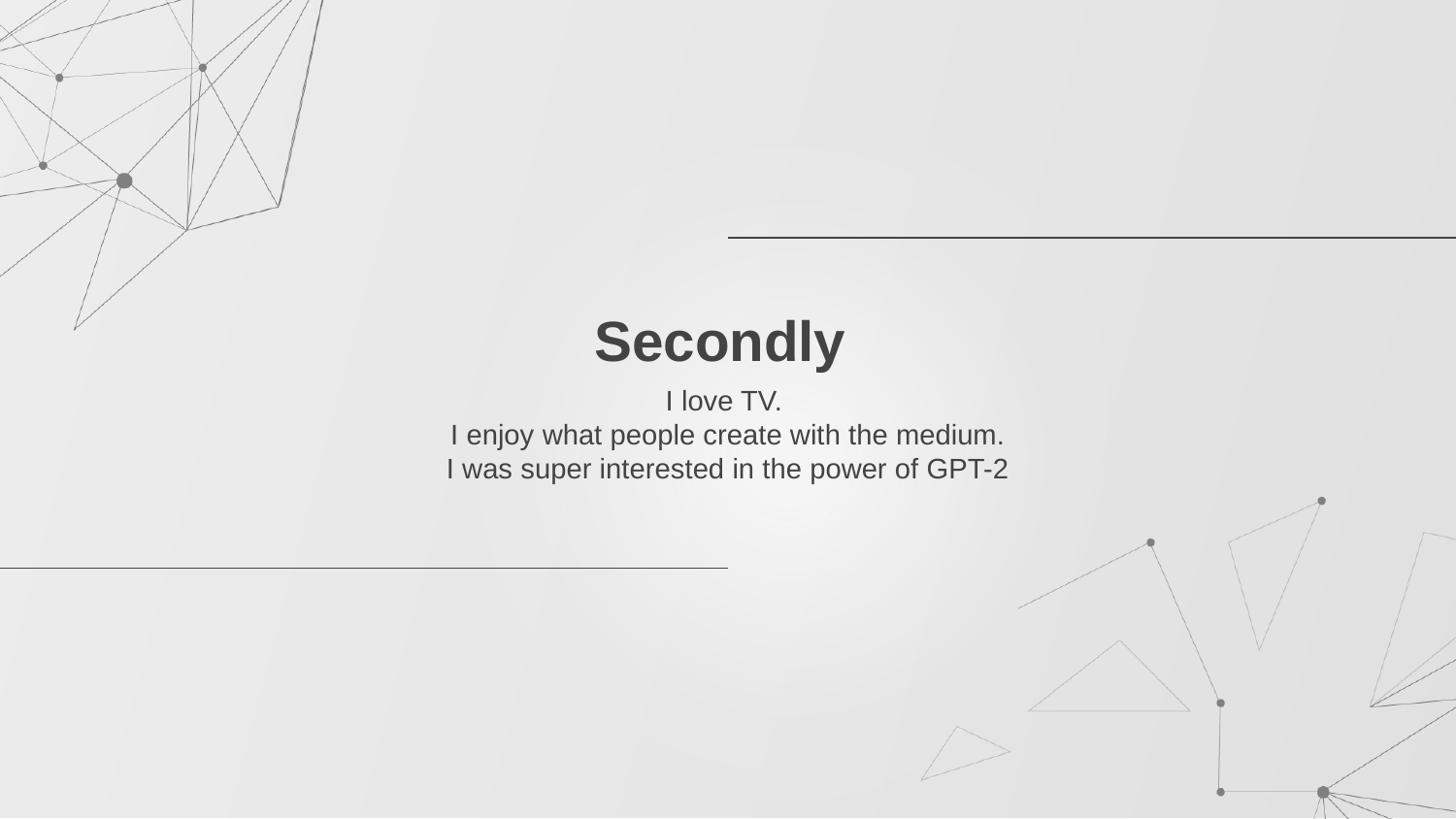

# Secondly
I love TV.
I enjoy what people create with the medium.
I was super interested in the power of GPT-2